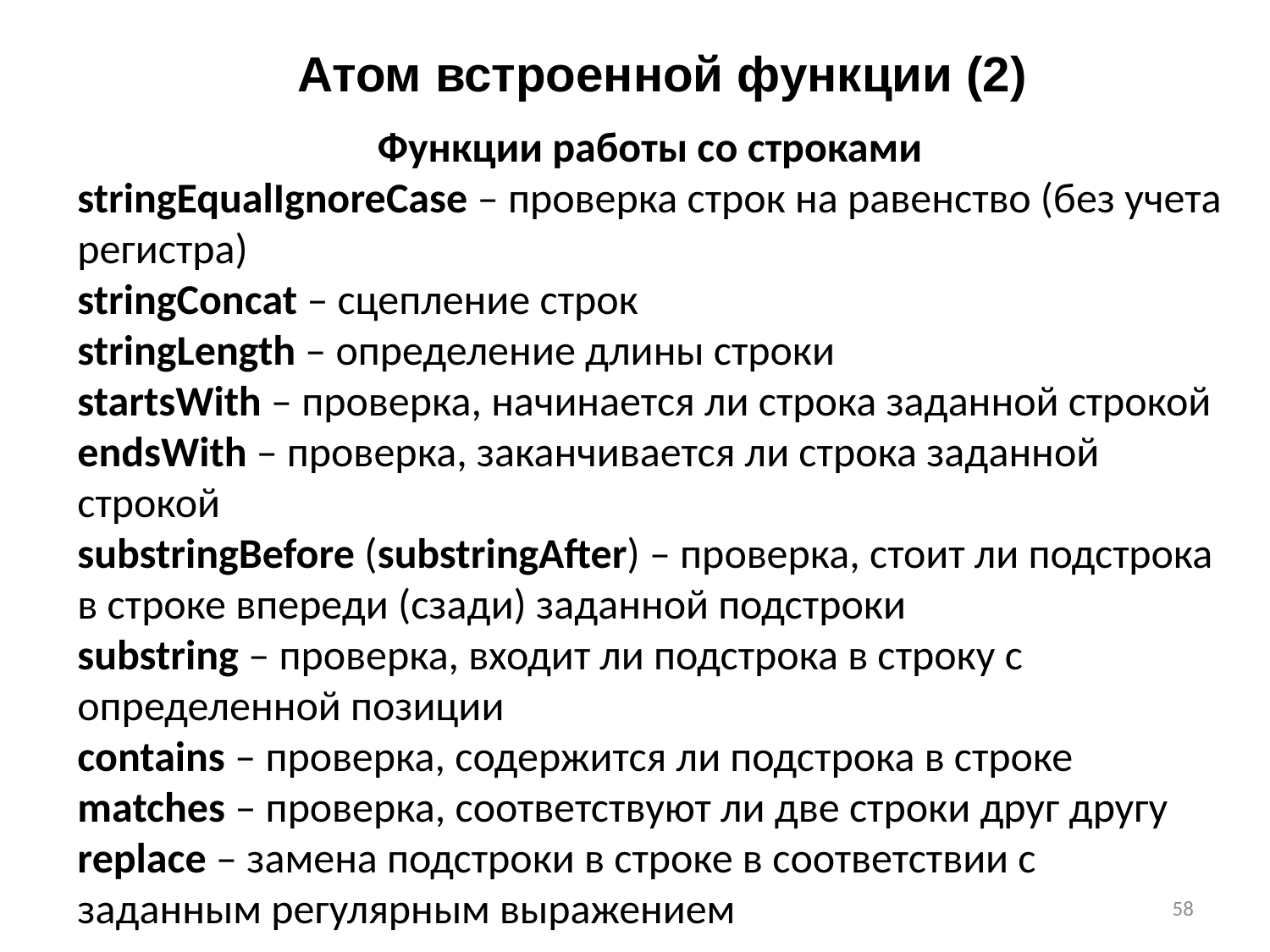

Атом встроенной функции (2)
Функции работы со строками
stringEqualIgnoreCase – проверка строк на равенство (без учета регистра)
stringConcat – сцепление строк
stringLength – определение длины строки
startsWith – проверка, начинается ли строка заданной строкой
endsWith – проверка, заканчивается ли строка заданной строкой
substringBefore (substringAfter) – проверка, стоит ли подстрока в строке впереди (сзади) заданной подстроки
substring – проверка, входит ли подстрока в строку с определенной позиции
contains – проверка, содержится ли подстрока в строке
matches – проверка, соответствуют ли две строки друг другу replace – замена подстроки в строке в соответствии с заданным регулярным выражением
58